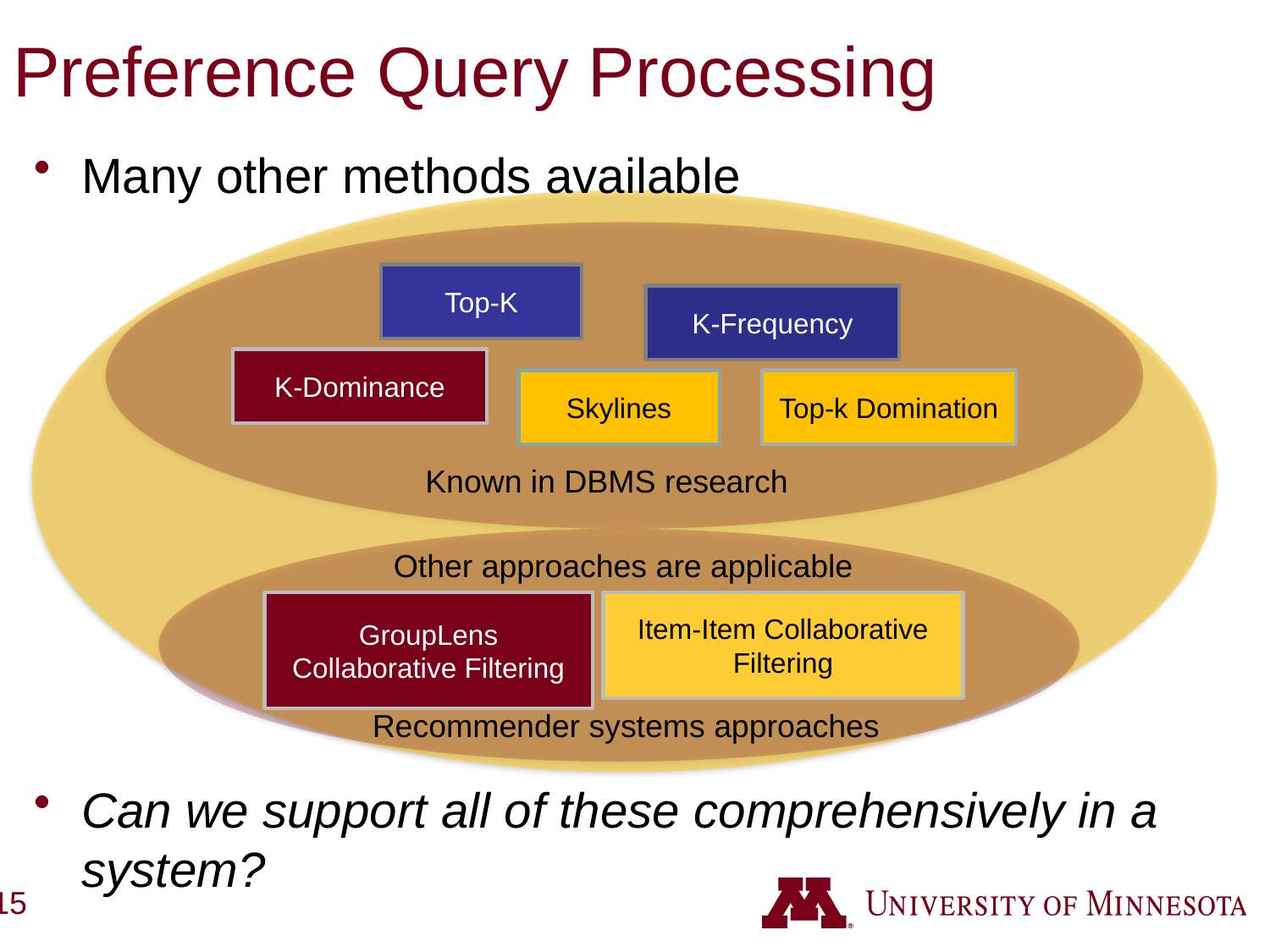

# Preference Query Processing
Many other methods available

Top-K
K-Frequency
K-Dominance
Skylines
Top-k Domination
Known in DBMS research

Other approaches are applicable
GroupLens Collaborative Filtering
Item-Item Collaborative Filtering
Recommender systems approaches
Can we support all of these comprehensively in a system?